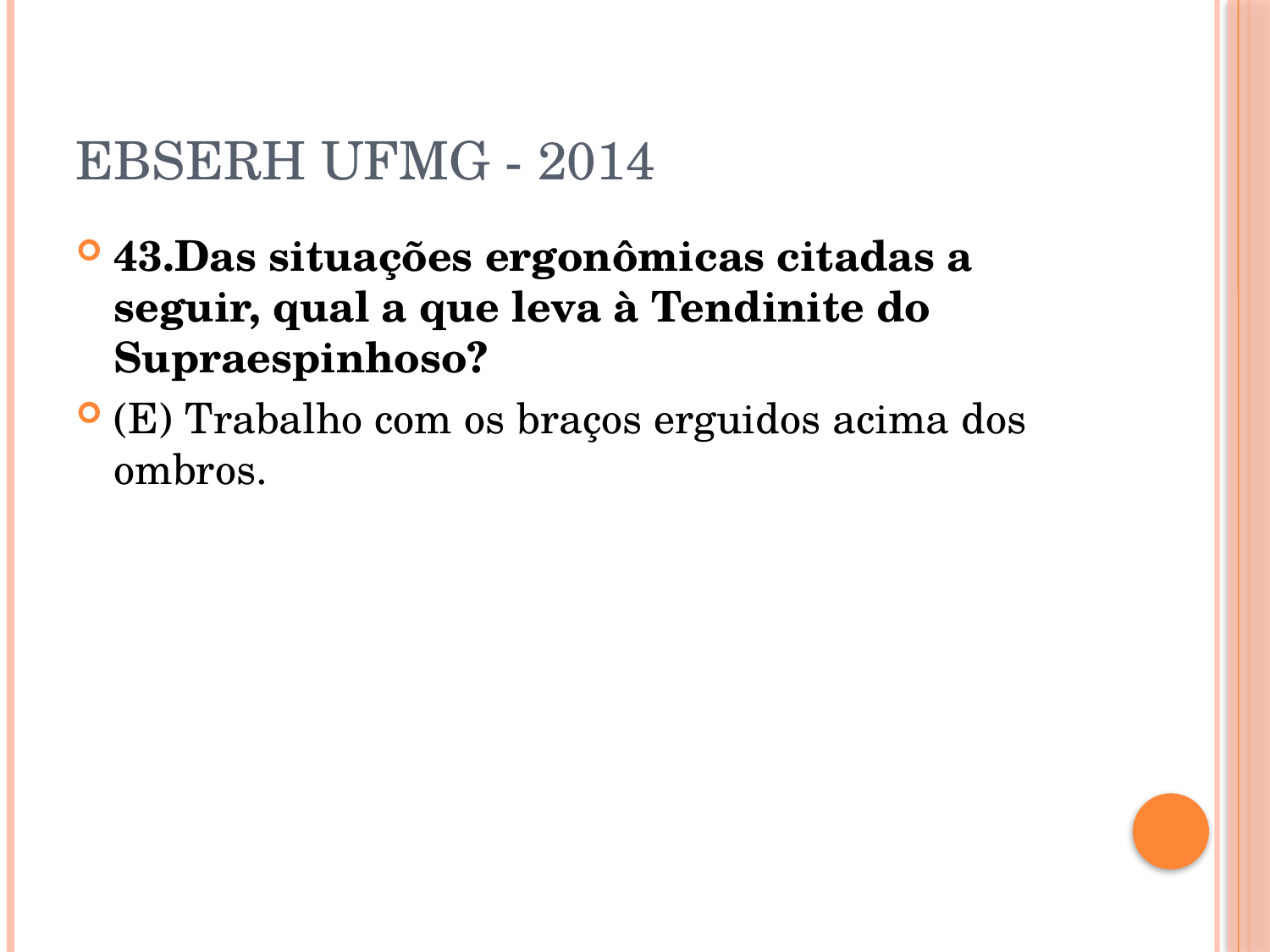

# EBSERH UFMG - 2014
43.Das situações ergonômicas citadas a seguir, qual a que leva à Tendinite do Supraespinhoso?
(E) Trabalho com os braços erguidos acima dos ombros.